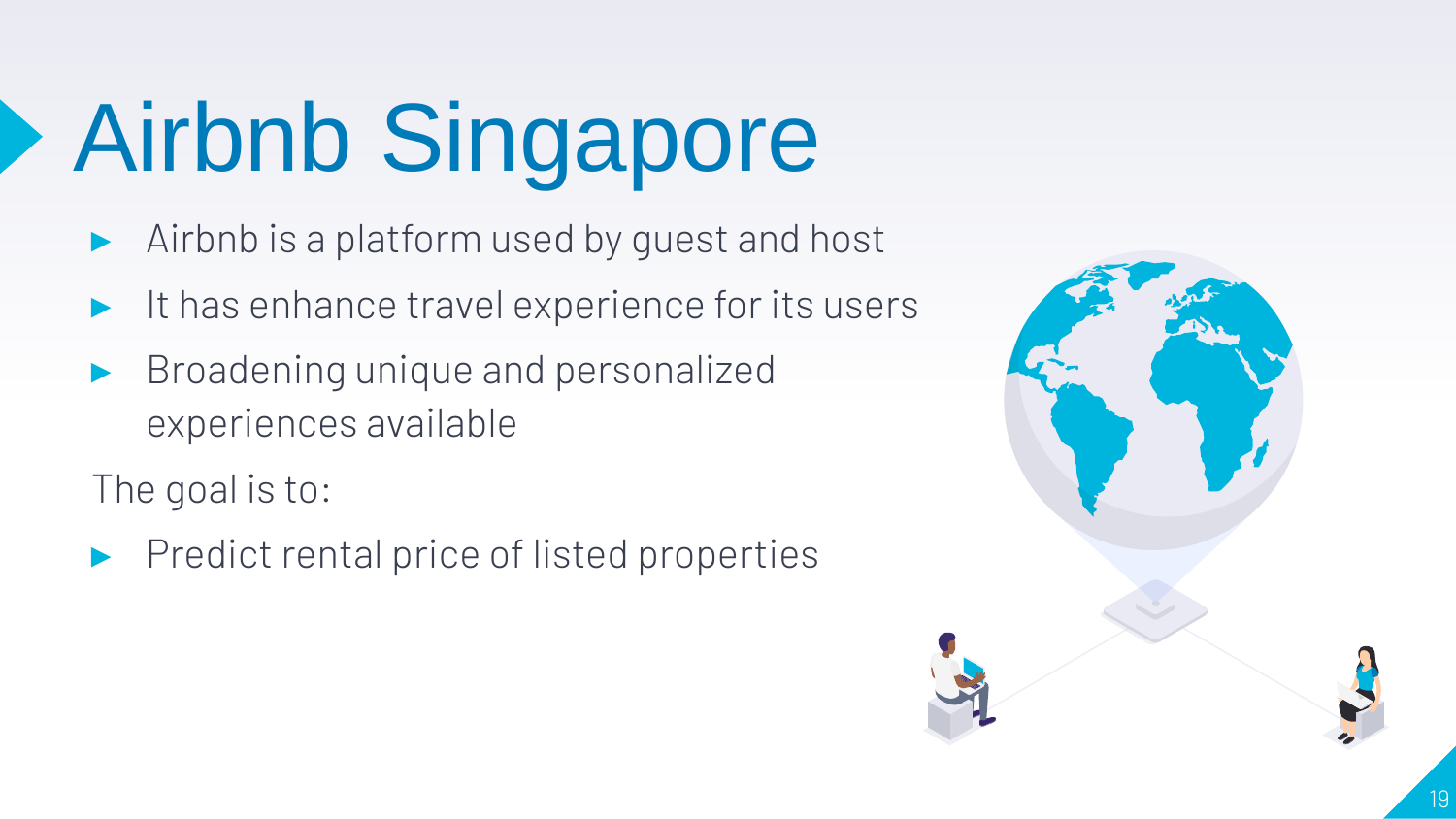

# Airbnb Singapore
Airbnb is a platform used by guest and host
It has enhance travel experience for its users
Broadening unique and personalized experiences available
The goal is to:
Predict rental price of listed properties

19